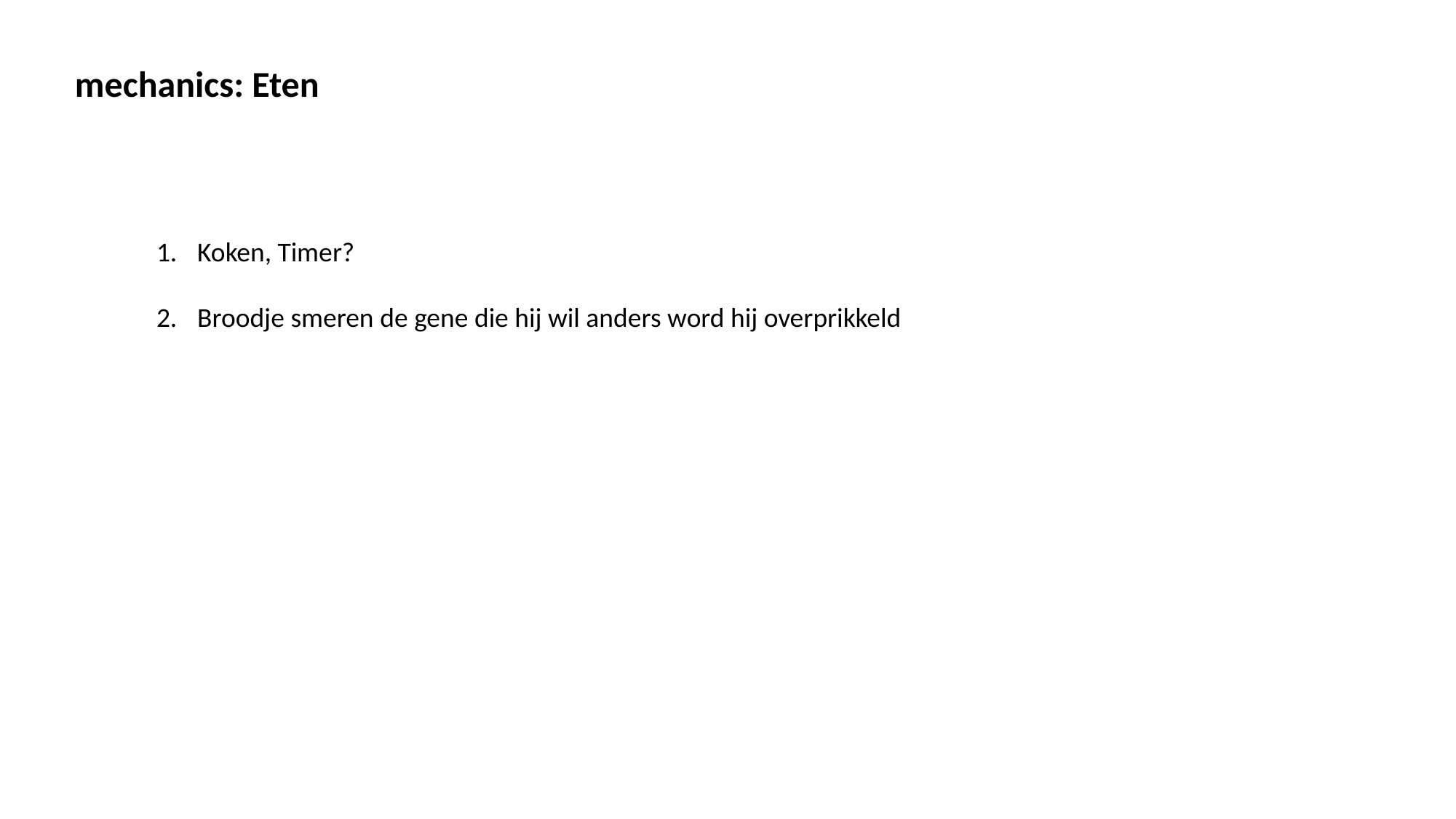

mechanics: Eten
Koken, Timer?

Broodje smeren de gene die hij wil anders word hij overprikkeld